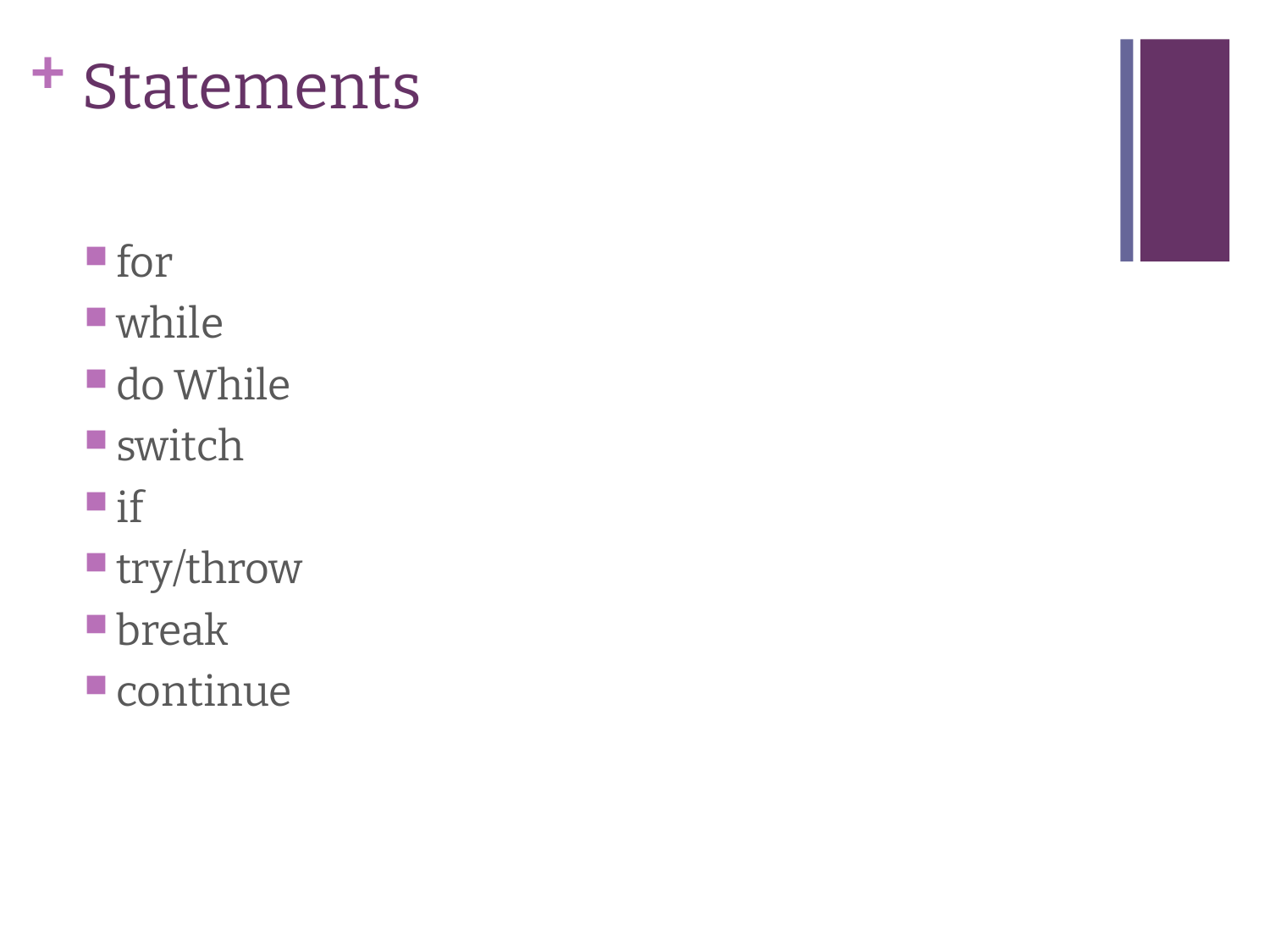

# Statements
for
while
do While
switch
if
try/throw
break
continue